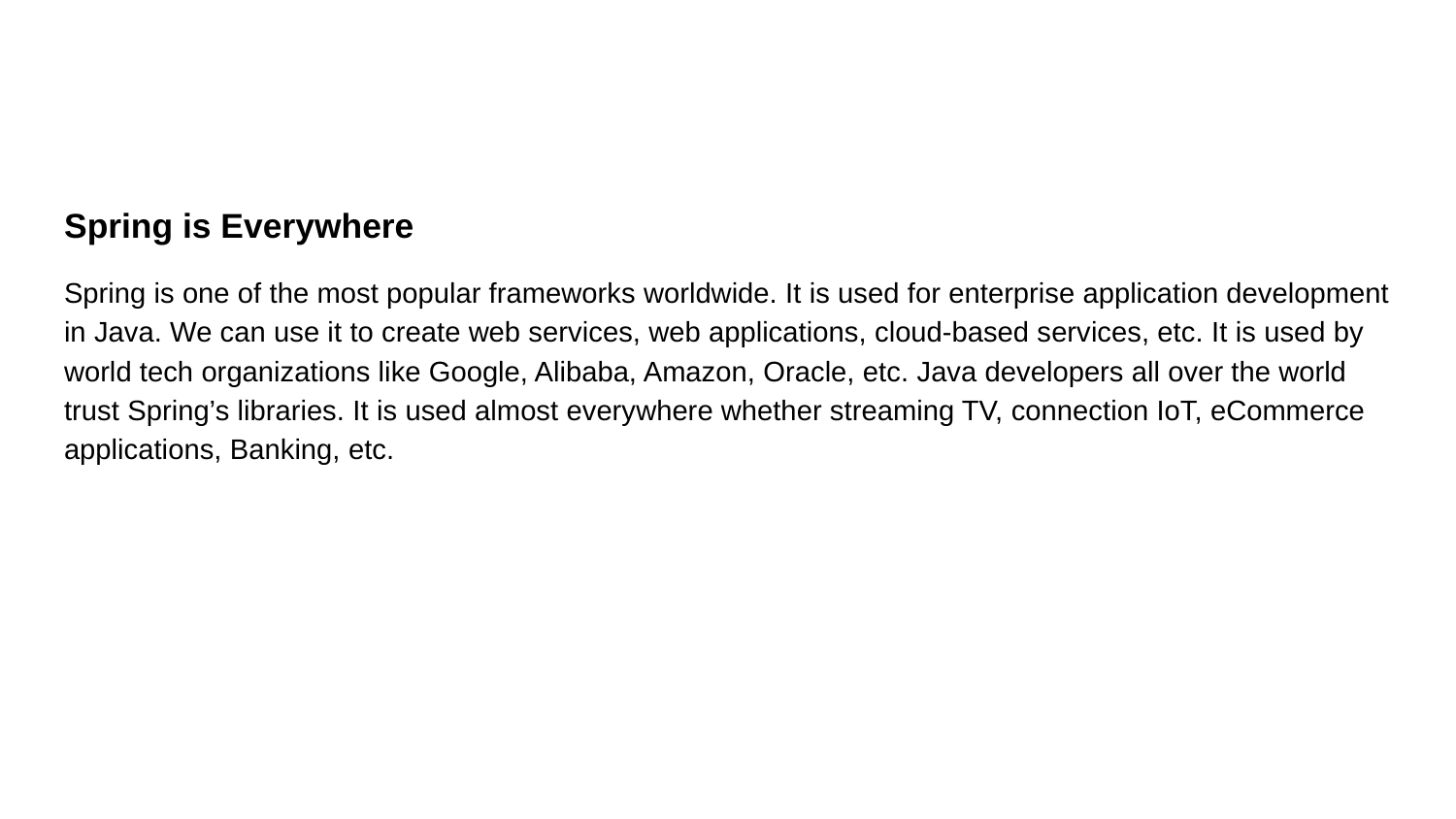

#
Spring is Everywhere
Spring is one of the most popular frameworks worldwide. It is used for enterprise application development in Java. We can use it to create web services, web applications, cloud-based services, etc. It is used by world tech organizations like Google, Alibaba, Amazon, Oracle, etc. Java developers all over the world trust Spring’s libraries. It is used almost everywhere whether streaming TV, connection IoT, eCommerce applications, Banking, etc.